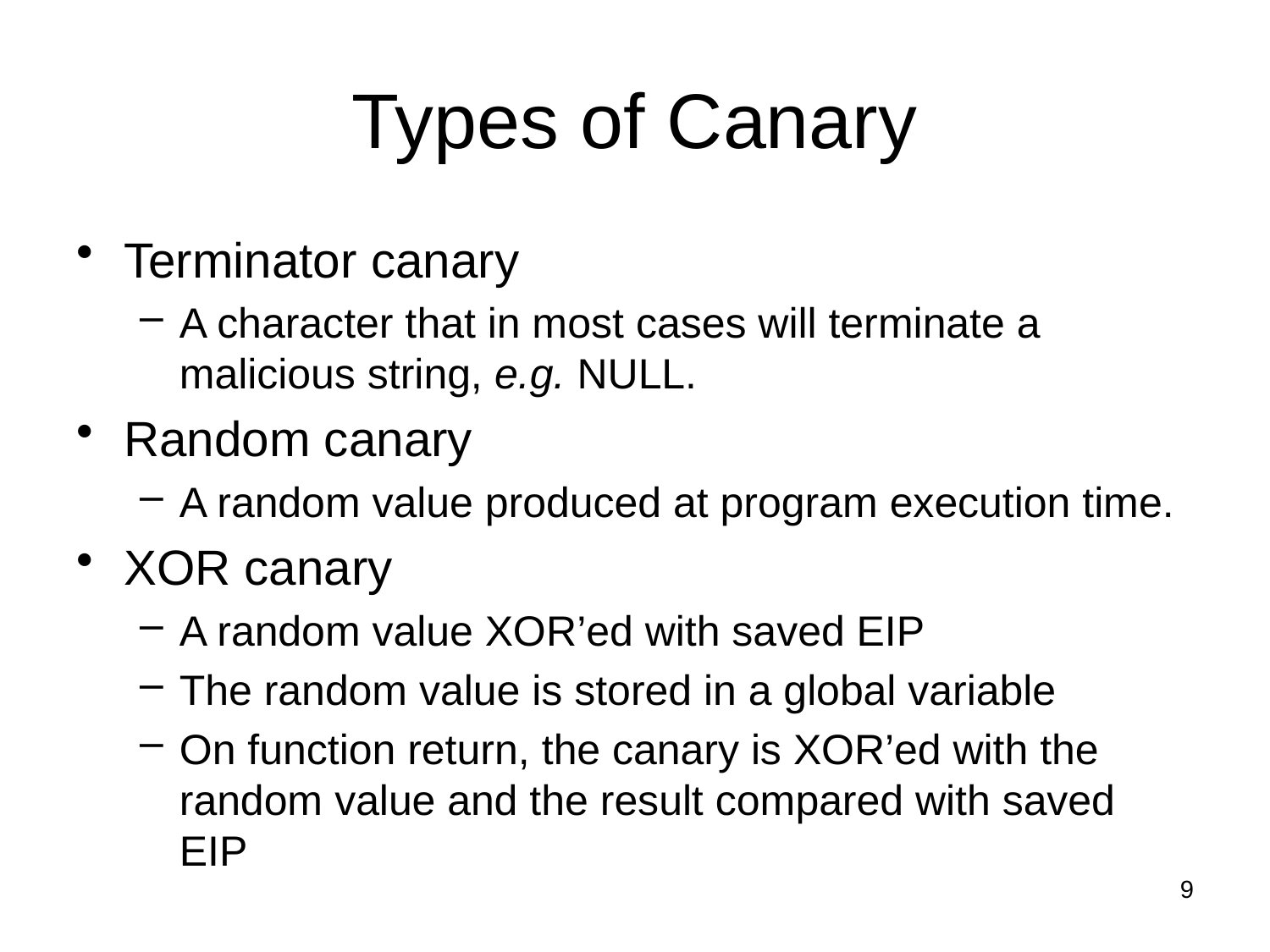

# Types of Canary
Terminator canary
A character that in most cases will terminate a malicious string, e.g. NULL.
Random canary
A random value produced at program execution time.
XOR canary
A random value XOR’ed with saved EIP
The random value is stored in a global variable
On function return, the canary is XOR’ed with the random value and the result compared with saved EIP

9